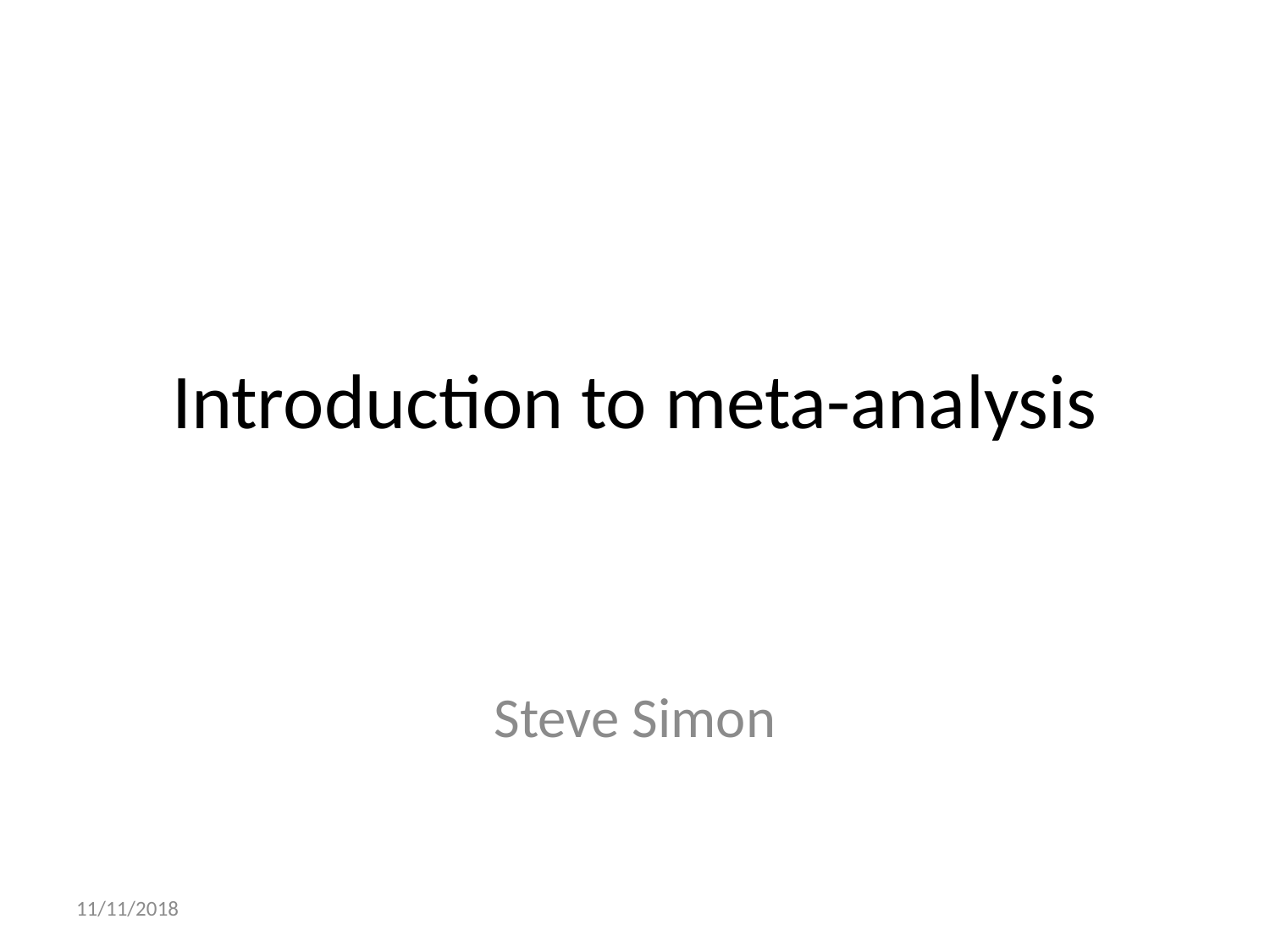

# Introduction to meta-analysis
Steve Simon
11/11/2018